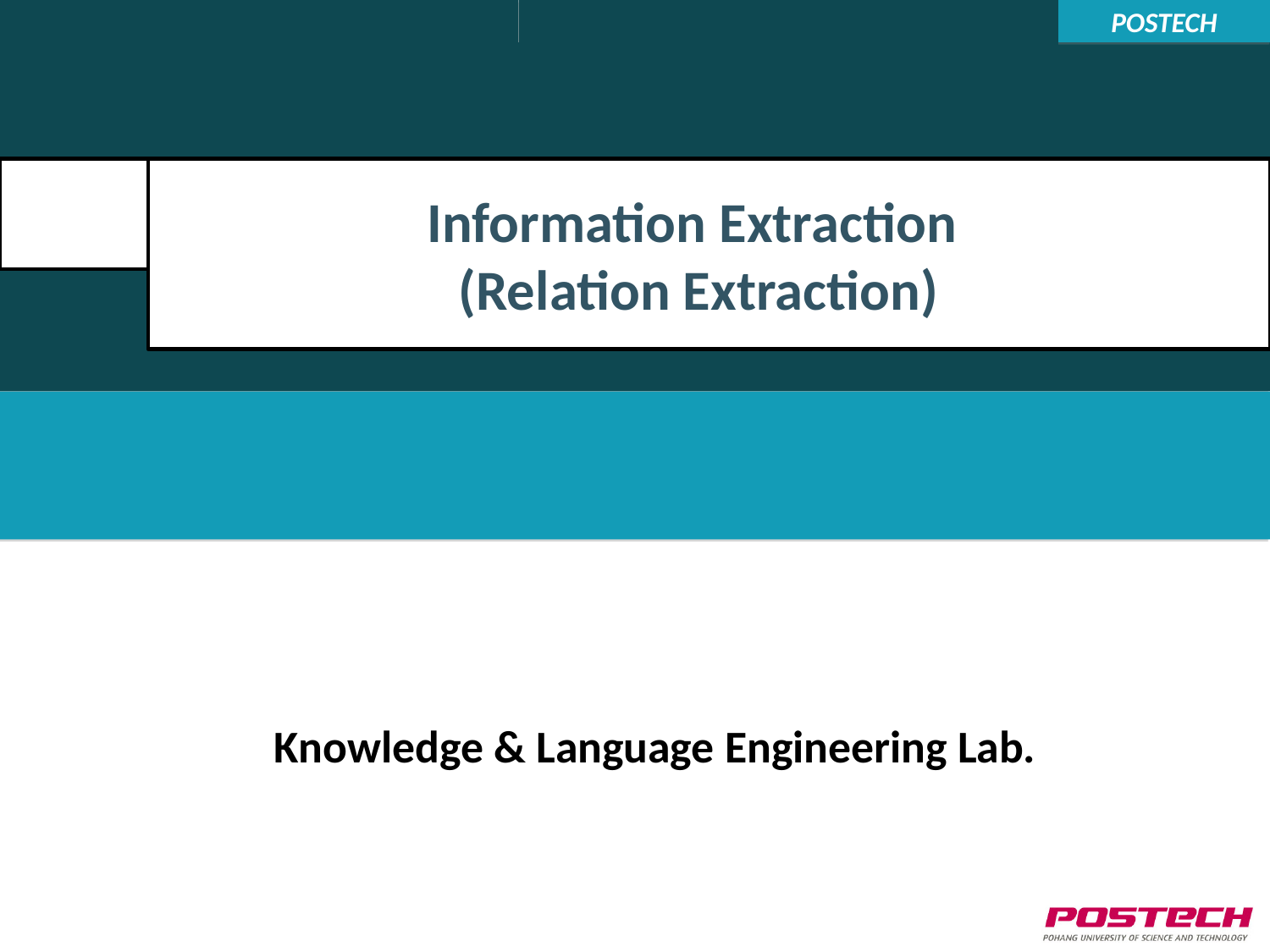

# Information Extraction (Relation Extraction)
Knowledge & Language Engineering Lab.